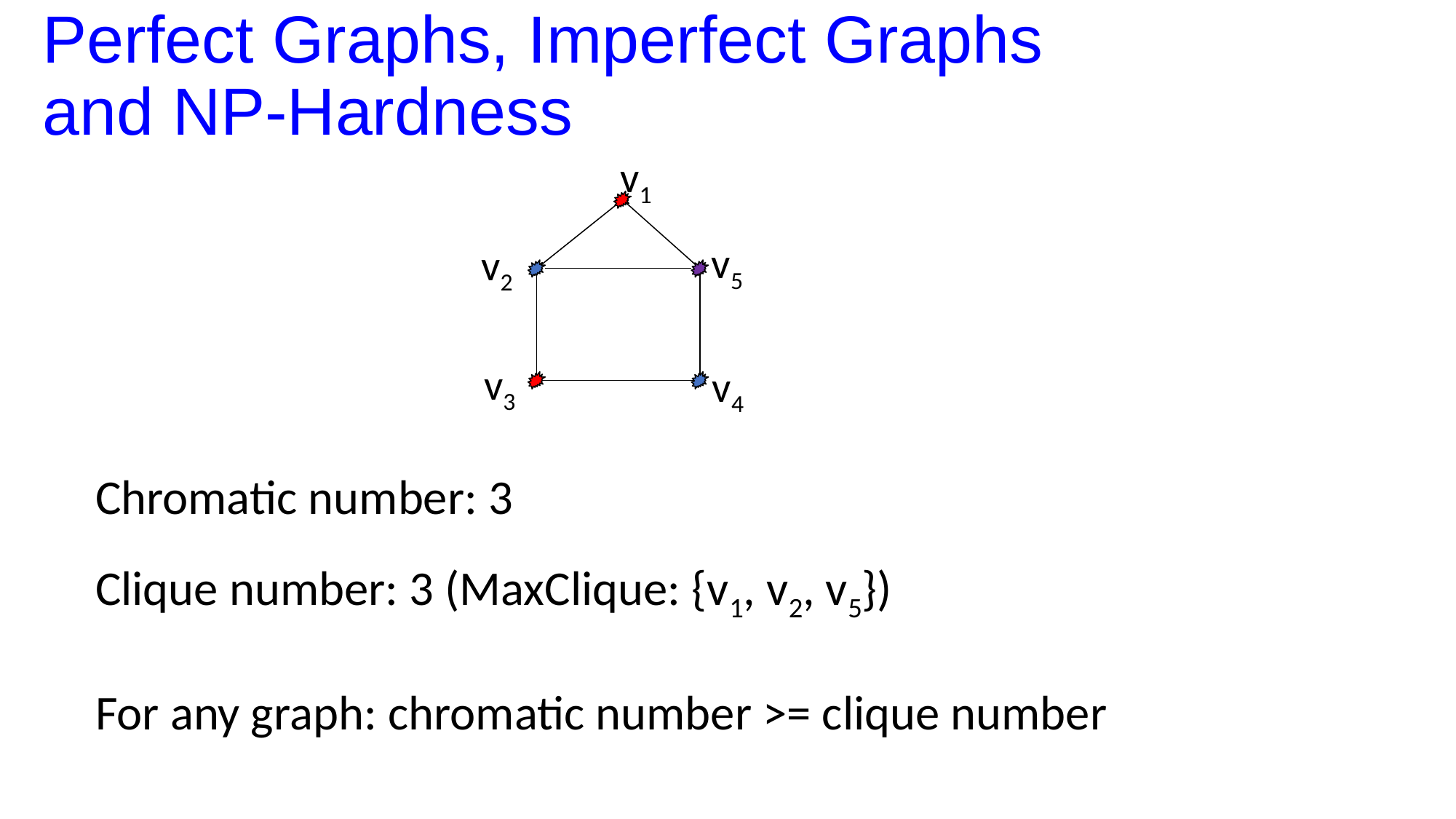

# Perfect Graphs, Imperfect Graphs and NP-Hardness
v1

v5
v2
v3
v4
Chromatic number: 3
Clique number: 3 (MaxClique: {v1, v2, v5})

For any graph: chromatic number >= clique number